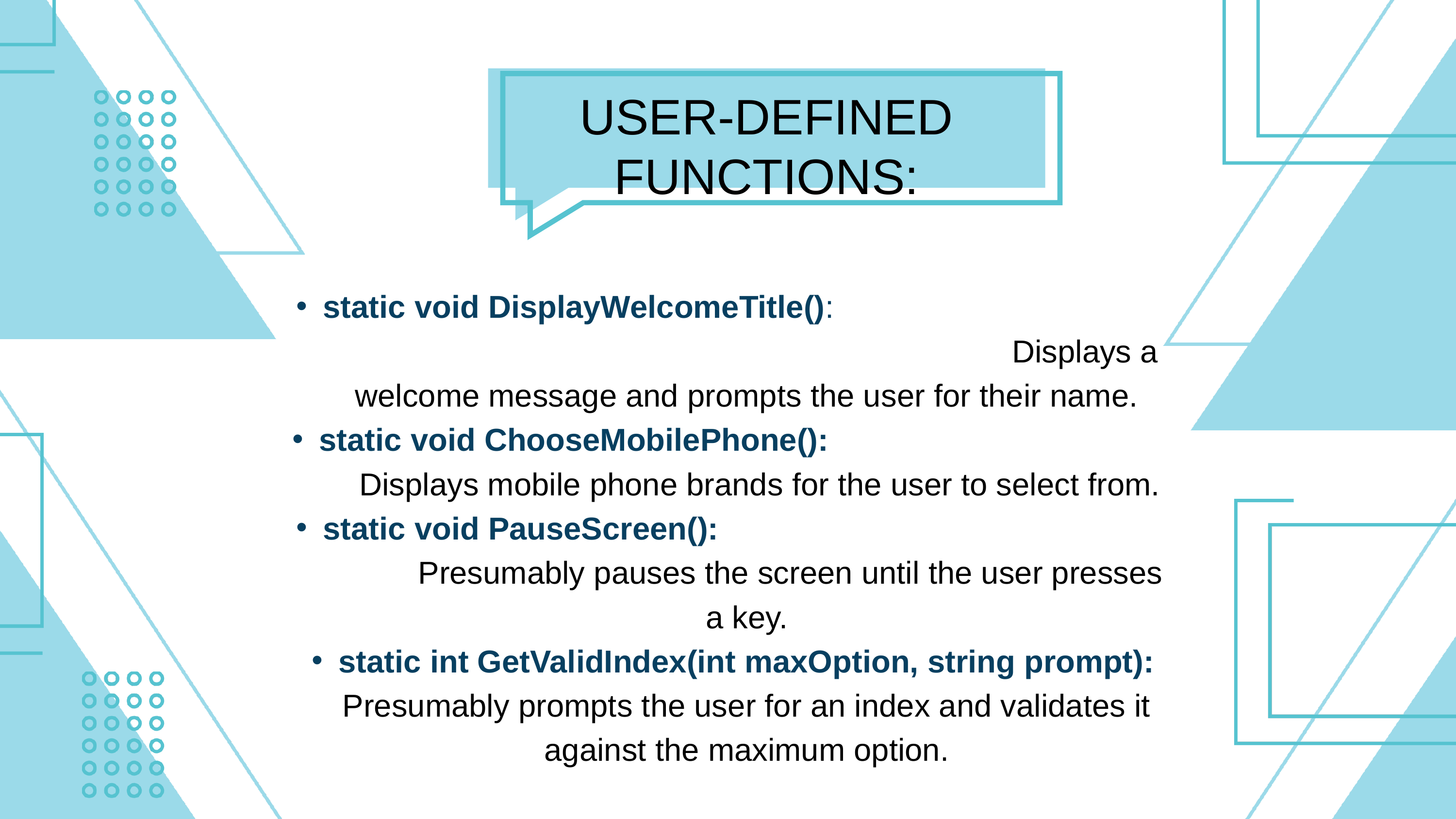

USER-DEFINED FUNCTIONS:

static void DisplayWelcomeTitle():                                                                                                                    Displays a welcome message and prompts the user for their name.
static void ChooseMobilePhone():                                           Displays mobile phone brands for the user to select from.
static void PauseScreen():                                                              Presumably pauses the screen until the user presses a key.
static int GetValidIndex(int maxOption, string prompt): Presumably prompts the user for an index and validates it against the maximum option.